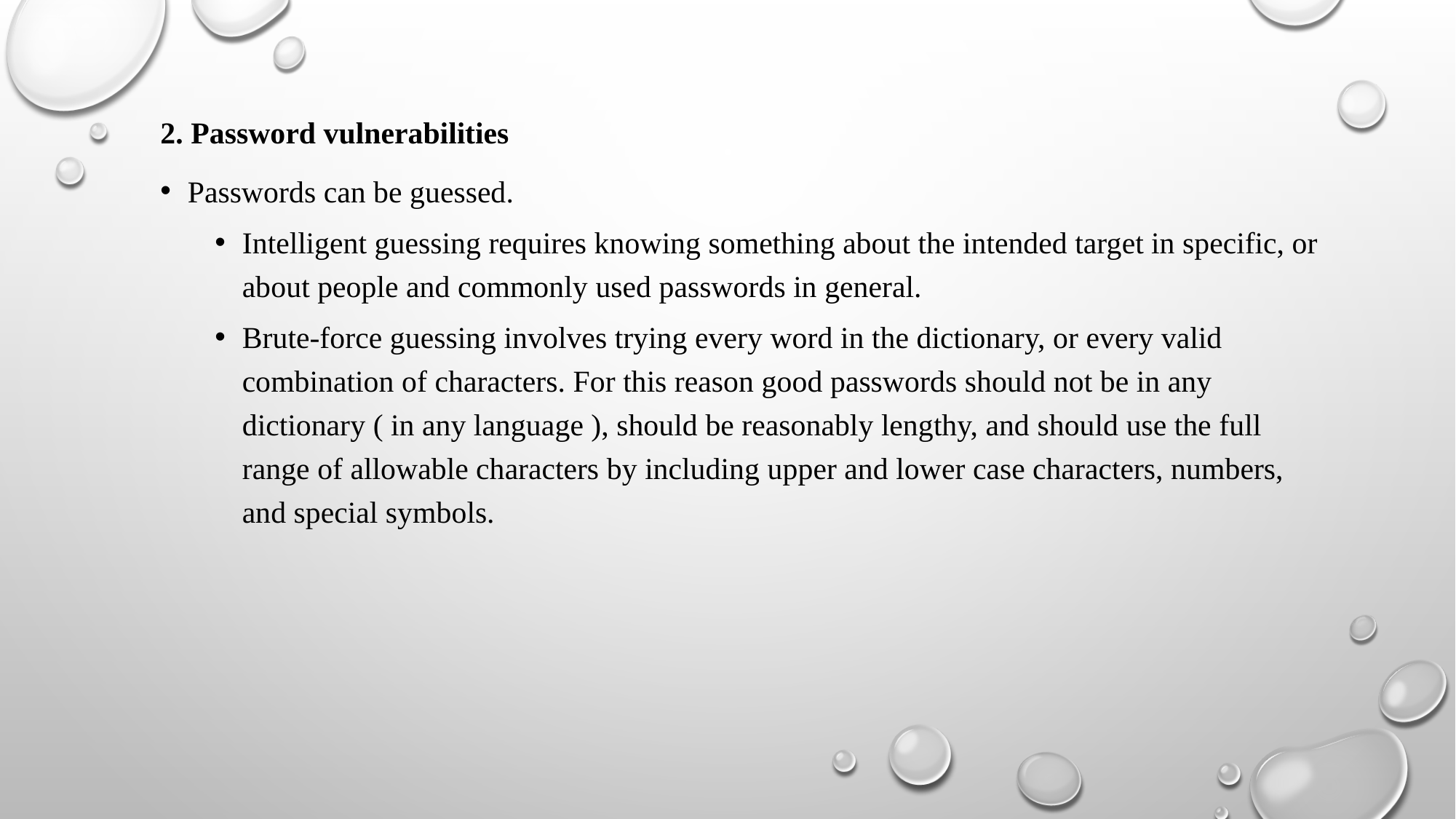

2. Password vulnerabilities
Passwords can be guessed.
Intelligent guessing requires knowing something about the intended target in specific, or about people and commonly used passwords in general.
Brute-force guessing involves trying every word in the dictionary, or every valid combination of characters. For this reason good passwords should not be in any dictionary ( in any language ), should be reasonably lengthy, and should use the full range of allowable characters by including upper and lower case characters, numbers, and special symbols.